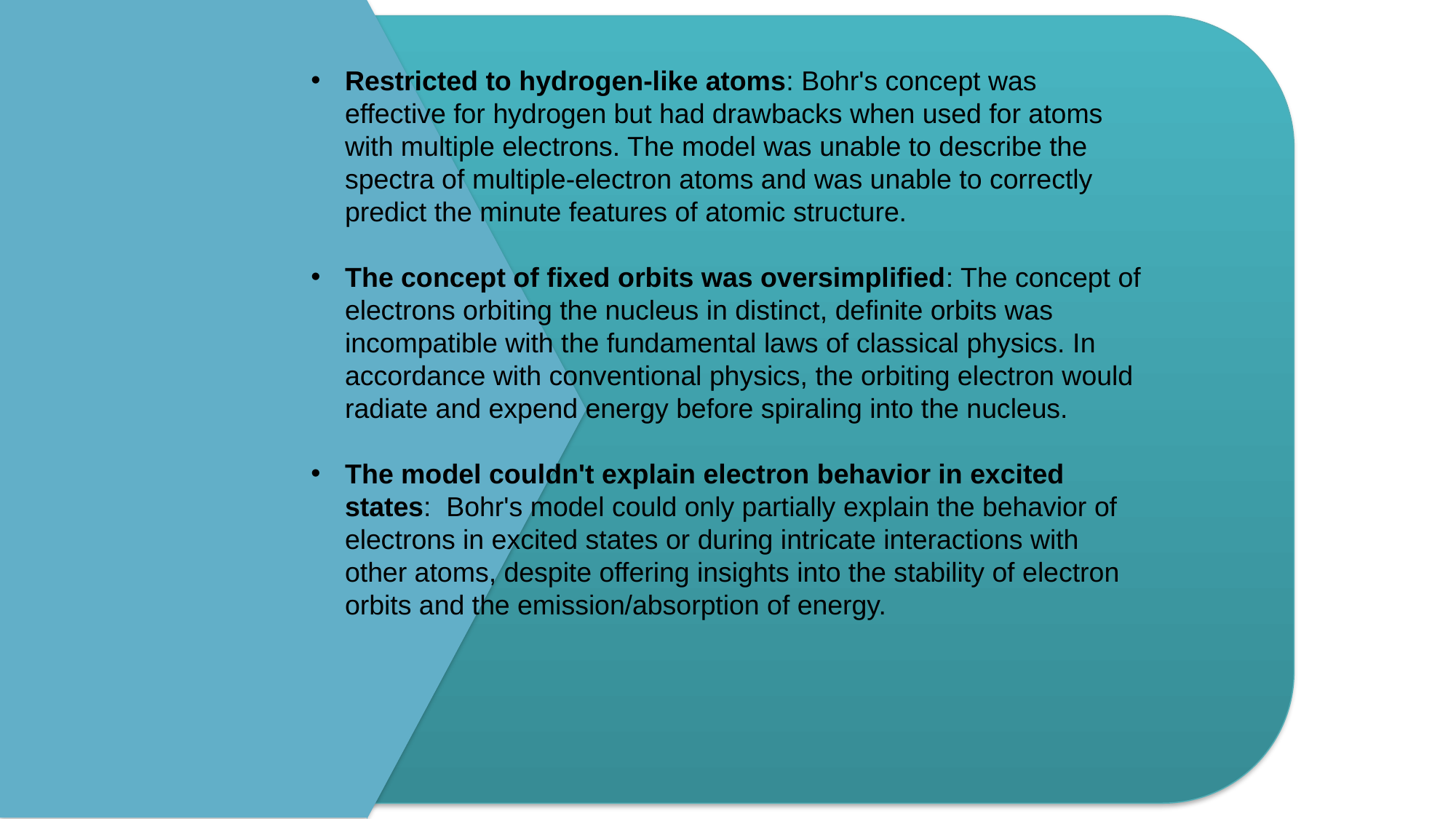

Restricted to hydrogen-like atoms: Bohr's concept was effective for hydrogen but had drawbacks when used for atoms with multiple electrons. The model was unable to describe the spectra of multiple-electron atoms and was unable to correctly predict the minute features of atomic structure.

The concept of fixed orbits was oversimplified: The concept of electrons orbiting the nucleus in distinct, definite orbits was incompatible with the fundamental laws of classical physics. In accordance with conventional physics, the orbiting electron would radiate and expend energy before spiraling into the nucleus.

The model couldn't explain electron behavior in excited states:  Bohr's model could only partially explain the behavior of electrons in excited states or during intricate interactions with other atoms, despite offering insights into the stability of electron orbits and the emission/absorption of energy.